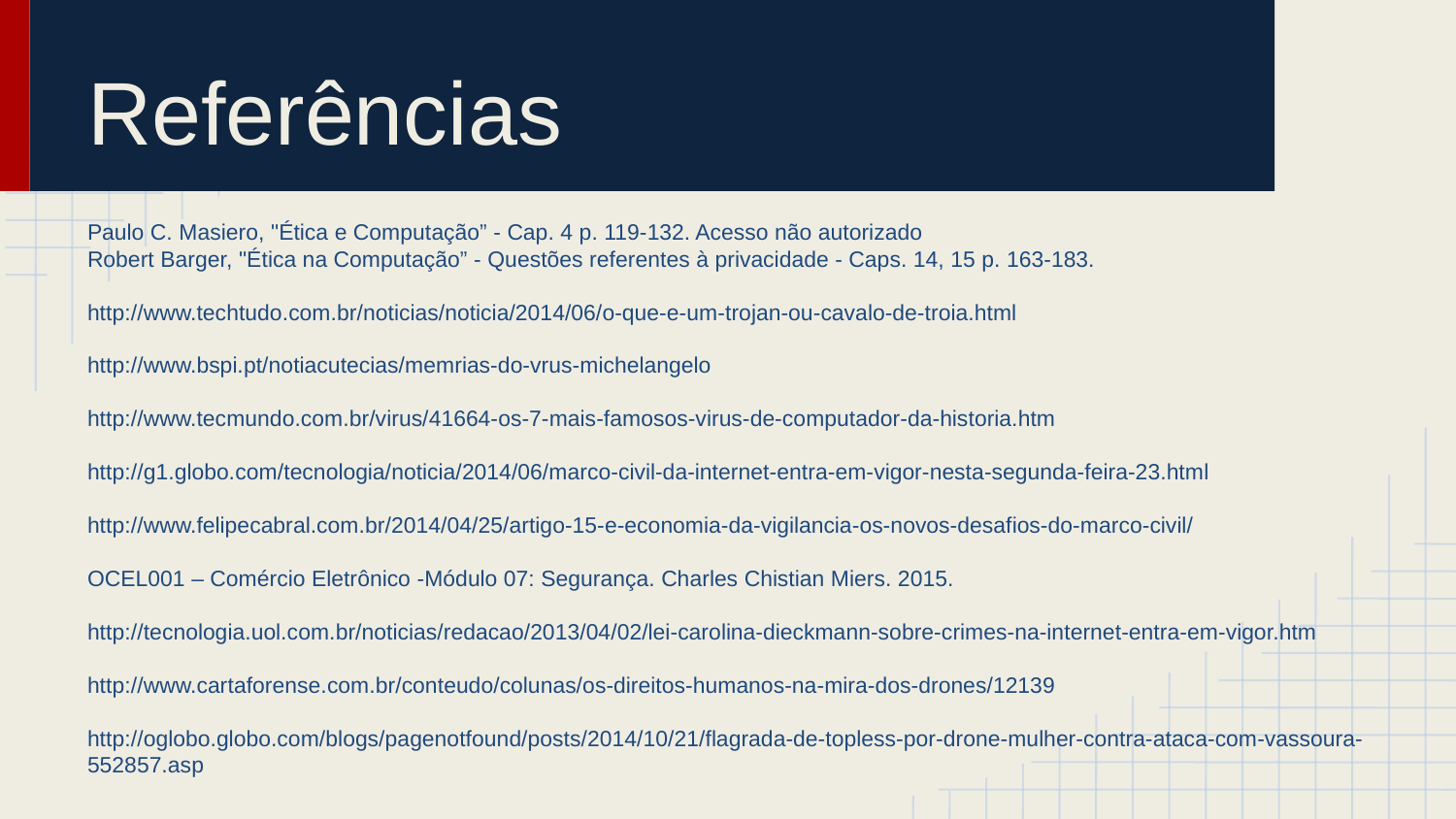

# Referências
Paulo C. Masiero, "Ética e Computação” - Cap. 4 p. 119-132. Acesso não autorizado
Robert Barger, "Ética na Computação” - Questões referentes à privacidade - Caps. 14, 15 p. 163-183.

http://www.techtudo.com.br/noticias/noticia/2014/06/o-que-e-um-trojan-ou-cavalo-de-troia.html

http://www.bspi.pt/notiacutecias/memrias-do-vrus-michelangelo

http://www.tecmundo.com.br/virus/41664-os-7-mais-famosos-virus-de-computador-da-historia.htm

http://g1.globo.com/tecnologia/noticia/2014/06/marco-civil-da-internet-entra-em-vigor-nesta-segunda-feira-23.html

http://www.felipecabral.com.br/2014/04/25/artigo-15-e-economia-da-vigilancia-os-novos-desafios-do-marco-civil/

OCEL001 – Comércio Eletrônico -Módulo 07: Segurança. Charles Chistian Miers. 2015.

http://tecnologia.uol.com.br/noticias/redacao/2013/04/02/lei-carolina-dieckmann-sobre-crimes-na-internet-entra-em-vigor.htm

http://www.cartaforense.com.br/conteudo/colunas/os-direitos-humanos-na-mira-dos-drones/12139

http://oglobo.globo.com/blogs/pagenotfound/posts/2014/10/21/flagrada-de-topless-por-drone-mulher-contra-ataca-com-vassoura-552857.asp